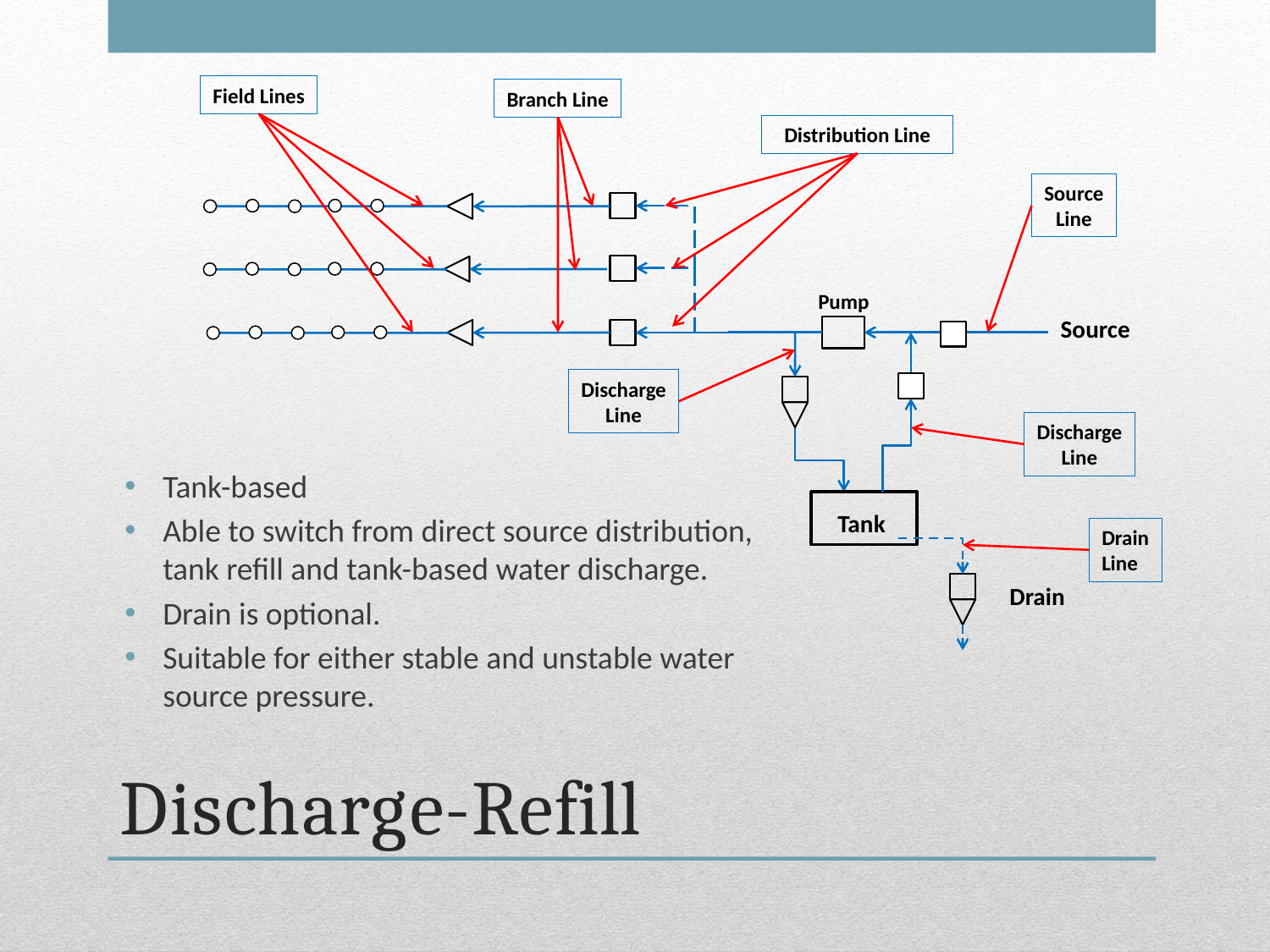

Field Lines
Branch Line
Distribution Line
Source
Line

Pump
Source

Discharge
Line

Discharge
Line
Tank-based
Able to switch from direct source distribution, tank refill and tank-based water discharge.
Drain is optional.
Suitable for either stable and unstable water source pressure.

Tank
Drain
Line

Drain
# Discharge-Refill